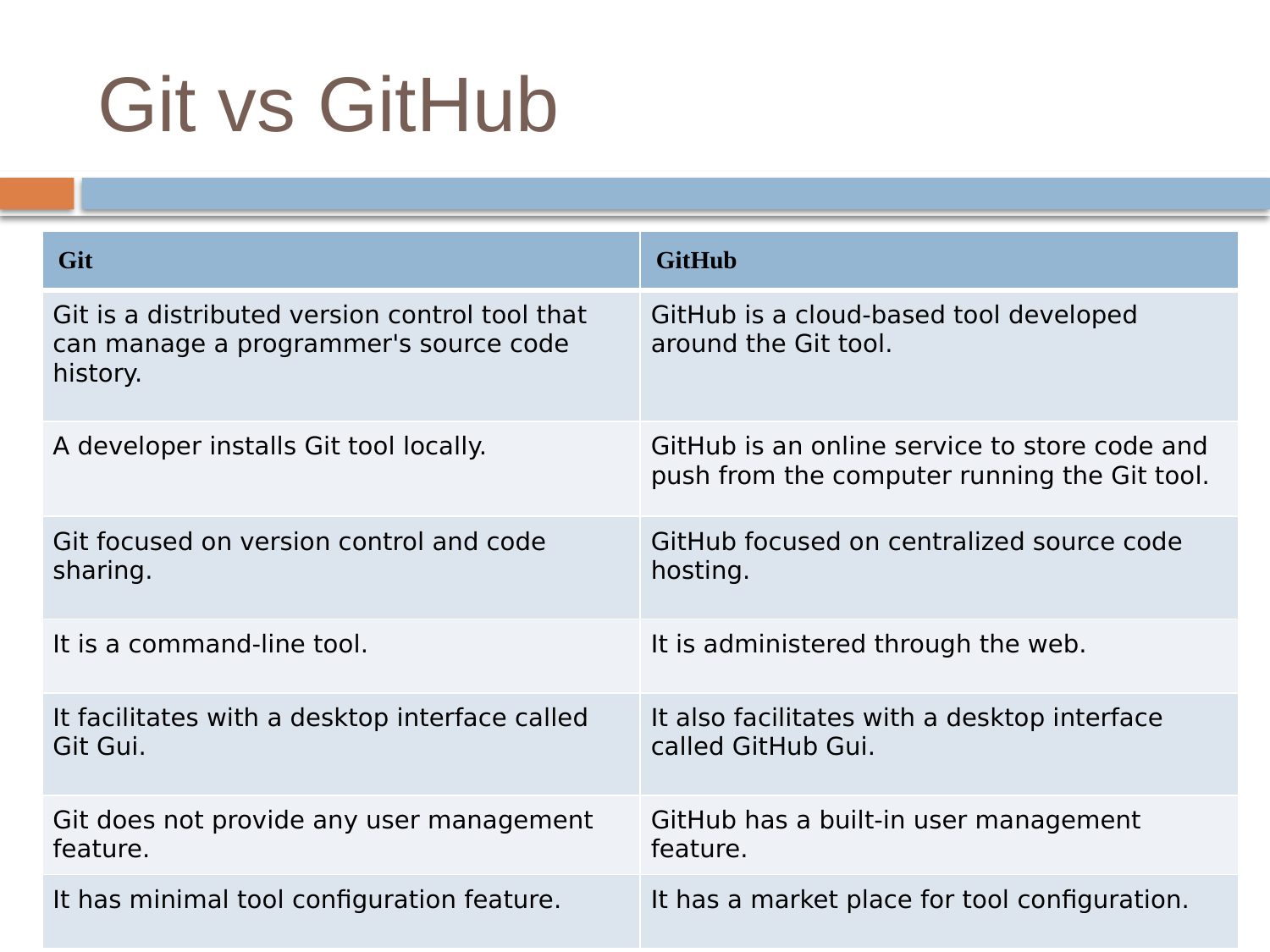

# Git vs GitHub
| Git | GitHub |
| --- | --- |
| Git is a distributed version control tool that can manage a programmer's source code history. | GitHub is a cloud-based tool developed around the Git tool. |
| A developer installs Git tool locally. | GitHub is an online service to store code and push from the computer running the Git tool. |
| Git focused on version control and code sharing. | GitHub focused on centralized source code hosting. |
| It is a command-line tool. | It is administered through the web. |
| It facilitates with a desktop interface called Git Gui. | It also facilitates with a desktop interface called GitHub Gui. |
| Git does not provide any user management feature. | GitHub has a built-in user management feature. |
| It has minimal tool configuration feature. | It has a market place for tool configuration. |